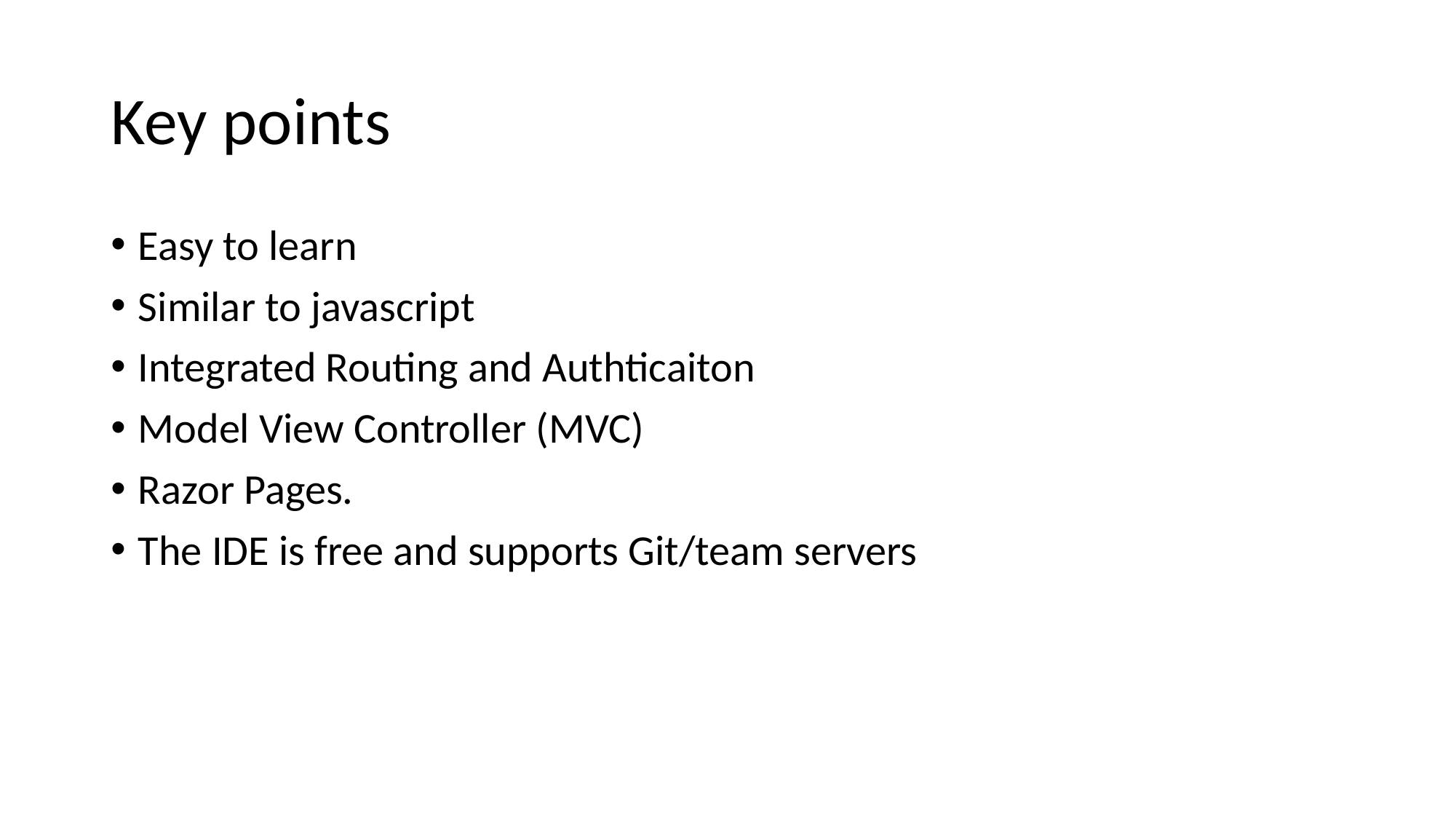

# Key points
Easy to learn
Similar to javascript
Integrated Routing and Authticaiton
Model View Controller (MVC)
Razor Pages.
The IDE is free and supports Git/team servers